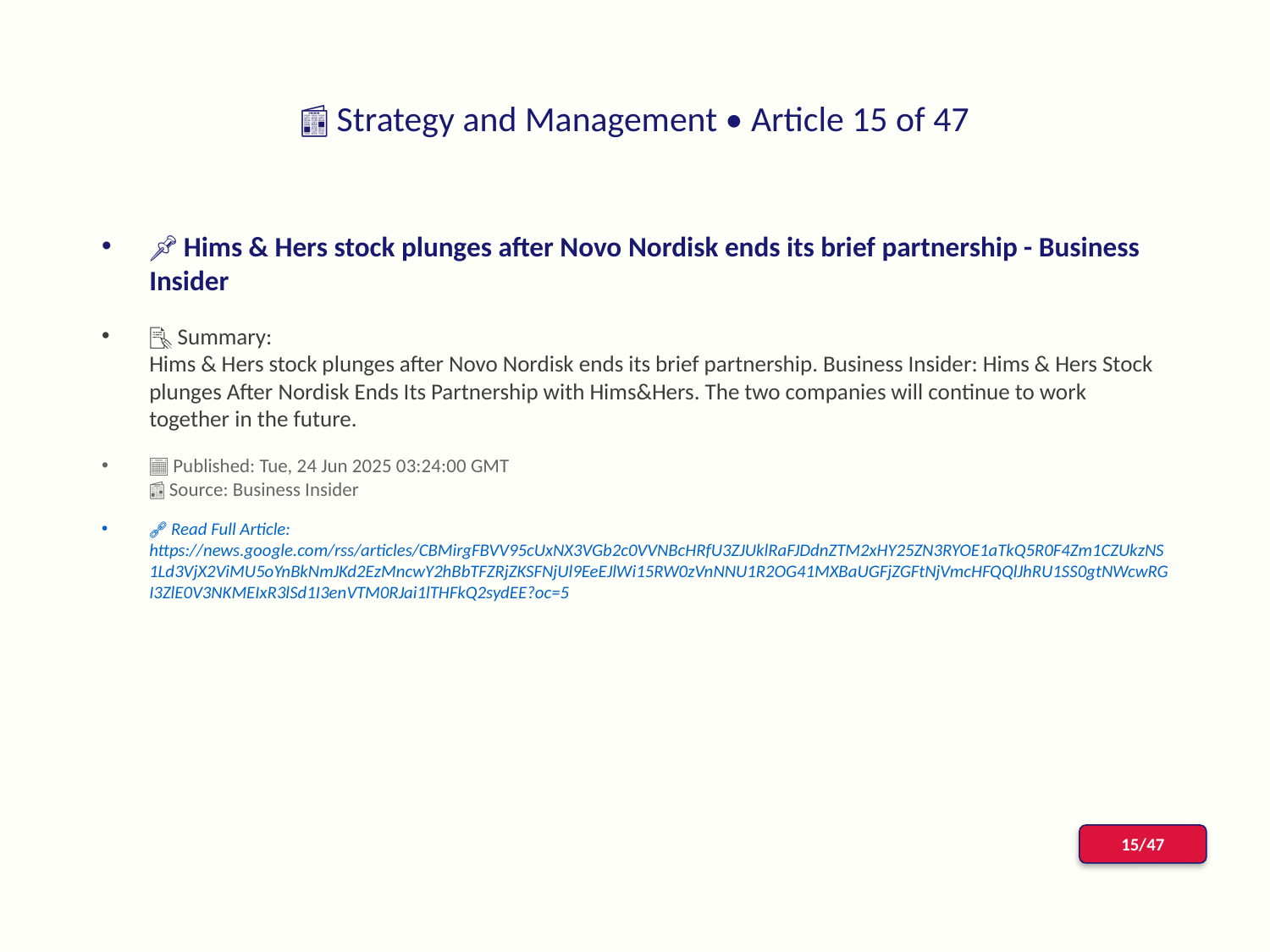

# 📰 Strategy and Management • Article 15 of 47
📌 Hims & Hers stock plunges after Novo Nordisk ends its brief partnership - Business Insider
📝 Summary:
Hims & Hers stock plunges after Novo Nordisk ends its brief partnership. Business Insider: Hims & Hers Stock plunges After Nordisk Ends Its Partnership with Hims&Hers. The two companies will continue to work together in the future.
📅 Published: Tue, 24 Jun 2025 03:24:00 GMT
📰 Source: Business Insider
🔗 Read Full Article: https://news.google.com/rss/articles/CBMirgFBVV95cUxNX3VGb2c0VVNBcHRfU3ZJUklRaFJDdnZTM2xHY25ZN3RYOE1aTkQ5R0F4Zm1CZUkzNS1Ld3VjX2ViMU5oYnBkNmJKd2EzMncwY2hBbTFZRjZKSFNjUl9EeEJlWi15RW0zVnNNU1R2OG41MXBaUGFjZGFtNjVmcHFQQlJhRU1SS0gtNWcwRGI3ZlE0V3NKMEIxR3lSd1I3enVTM0RJai1lTHFkQ2sydEE?oc=5
15/47